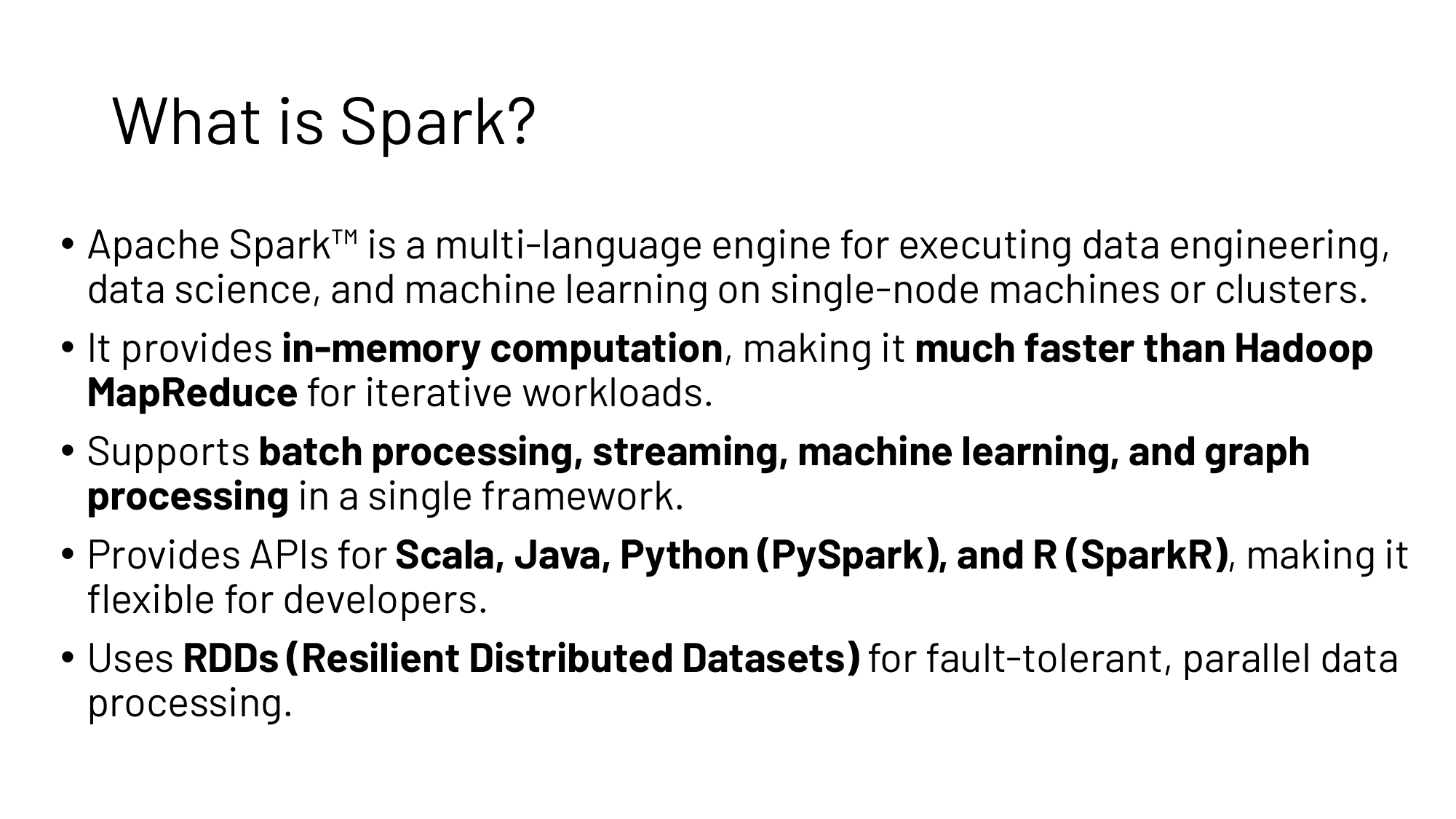

# What is Spark?
Apache Spark™ is a multi-language engine for executing data engineering, data science, and machine learning on single-node machines or clusters.
It provides in-memory computation, making it much faster than Hadoop MapReduce for iterative workloads.
Supports batch processing, streaming, machine learning, and graph processing in a single framework.
Provides APIs for Scala, Java, Python (PySpark), and R (SparkR), making it flexible for developers.
Uses RDDs (Resilient Distributed Datasets) for fault-tolerant, parallel data processing.